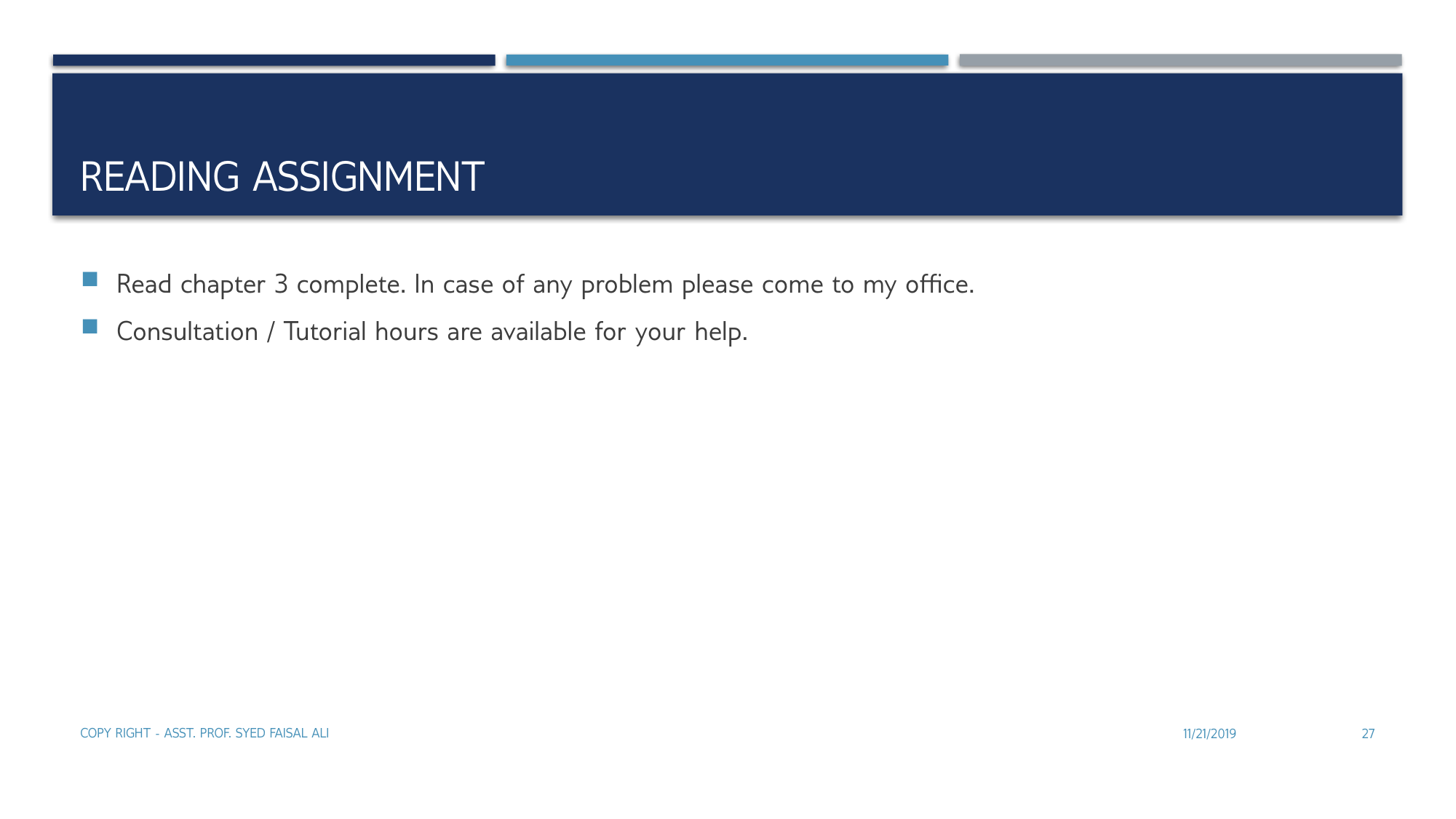

# Reading assignment
Read chapter 3 complete. In case of any problem please come to my office.
Consultation / Tutorial hours are available for your help.

Copy Right - Asst. Prof. Syed Faisal Ali
11/21/2019
27